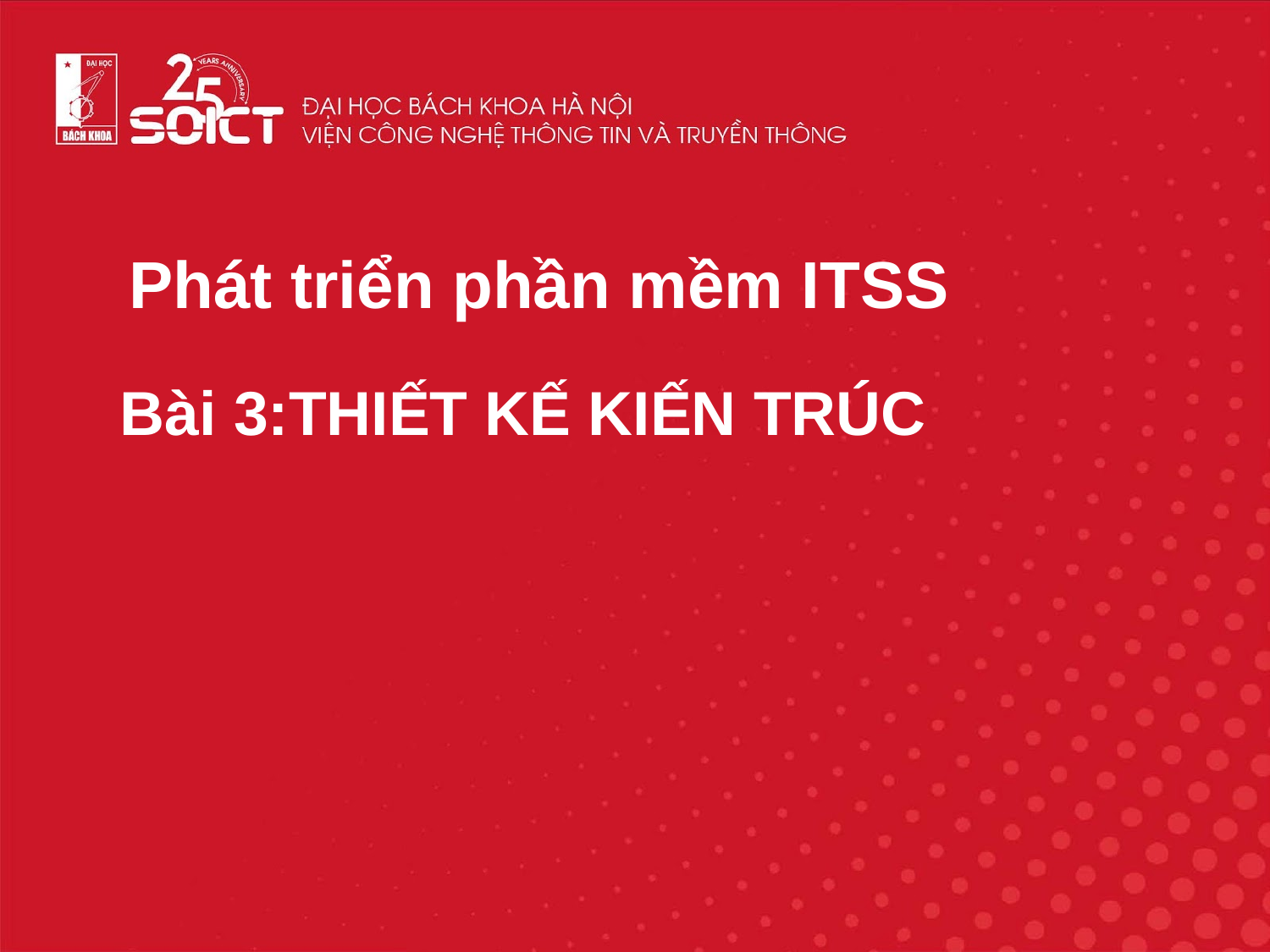

# Phát triển phần mềm ITSS
Bài 3:THIẾT KẾ KIẾN TRÚC